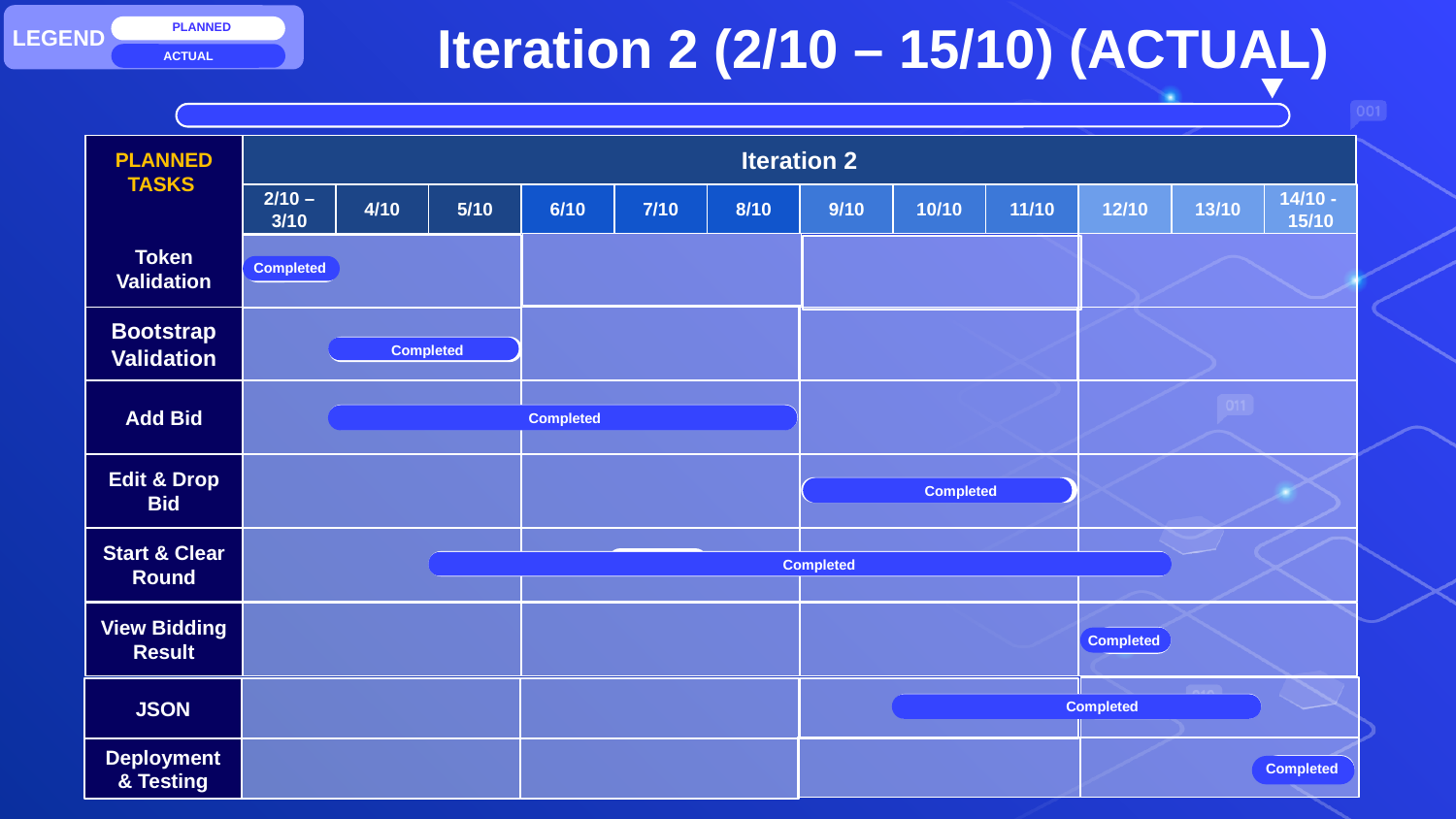

LEGEND
PLANNED
ACTUAL
# Iteration 2 (2/10 – 15/10) (ACTUAL)

PLANNED TASKS

Token
Validation
Iteration 2

2/10 – 3/10
4/10
5/10
6/10
7/10
8/10
9/10
10/10
11/10
12/10
13/10
14/10 -  15/10

Completed

Bootstrap
Validation

Completed

Add Bid

Completed

Edit & Drop Bid

Completed

Start & Clear Round

Completed

Completed
View Bidding Result

Completed

JSON

Completed

Deployment & Testing

Completed